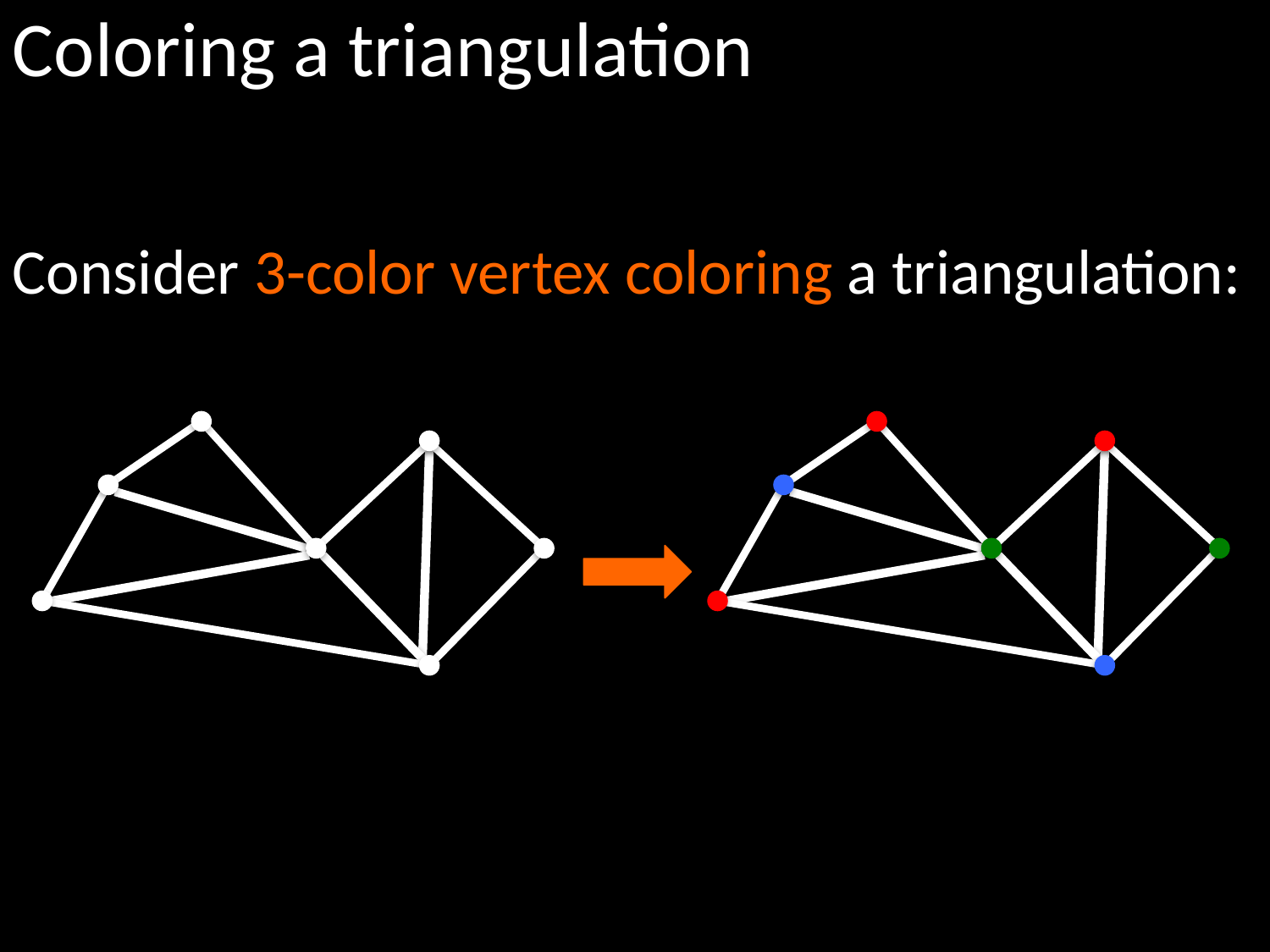

Coloring a triangulation
Consider 3-color vertex coloring a triangulation: